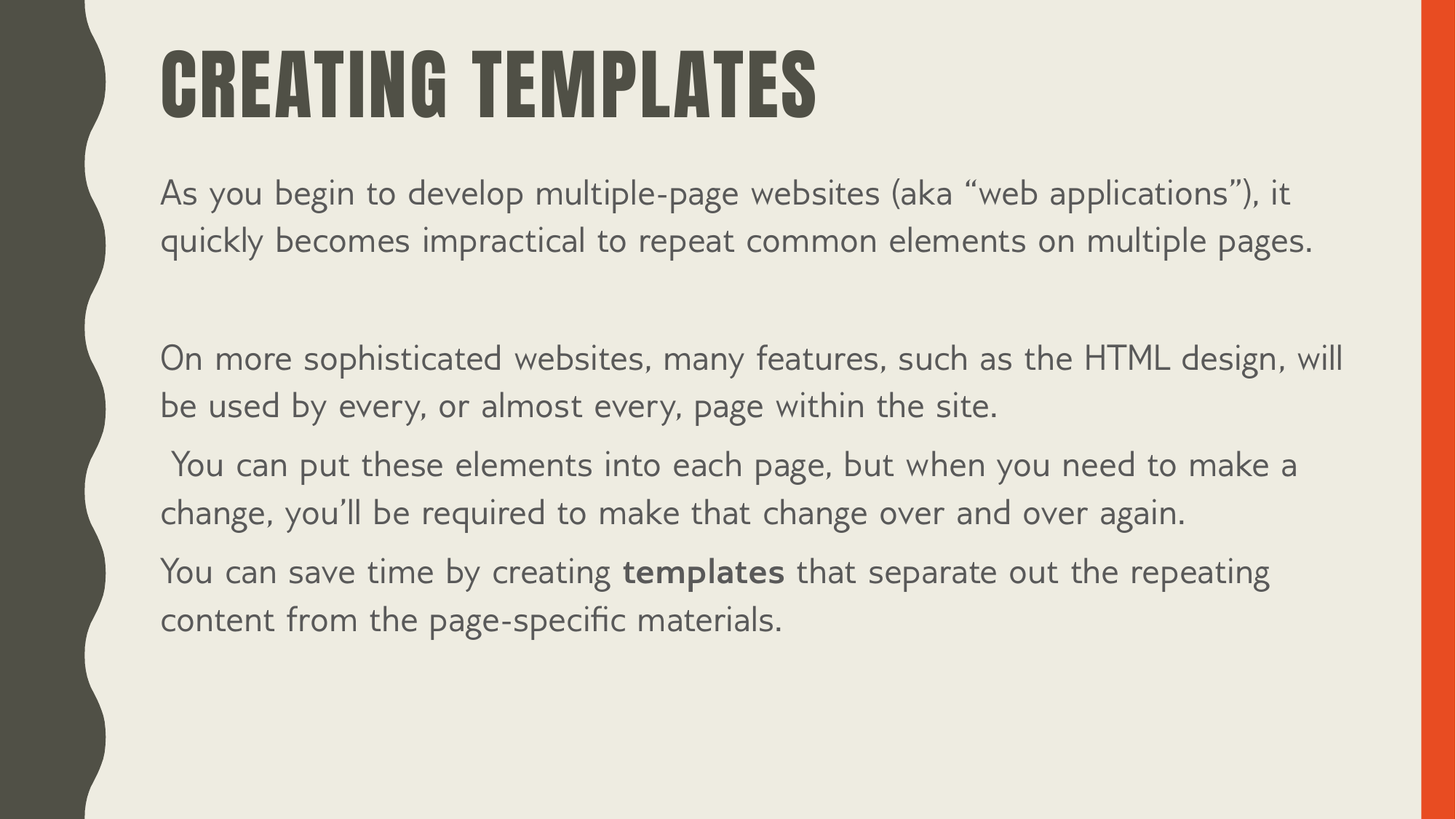

# Creating Templates
As you begin to develop multiple-page websites (aka “web applications”), it quickly becomes impractical to repeat common elements on multiple pages.

On more sophisticated websites, many features, such as the HTML design, will be used by every, or almost every, page within the site.
 You can put these elements into each page, but when you need to make a change, you’ll be required to make that change over and over again.
You can save time by creating templates that separate out the repeating content from the page-specific materials.